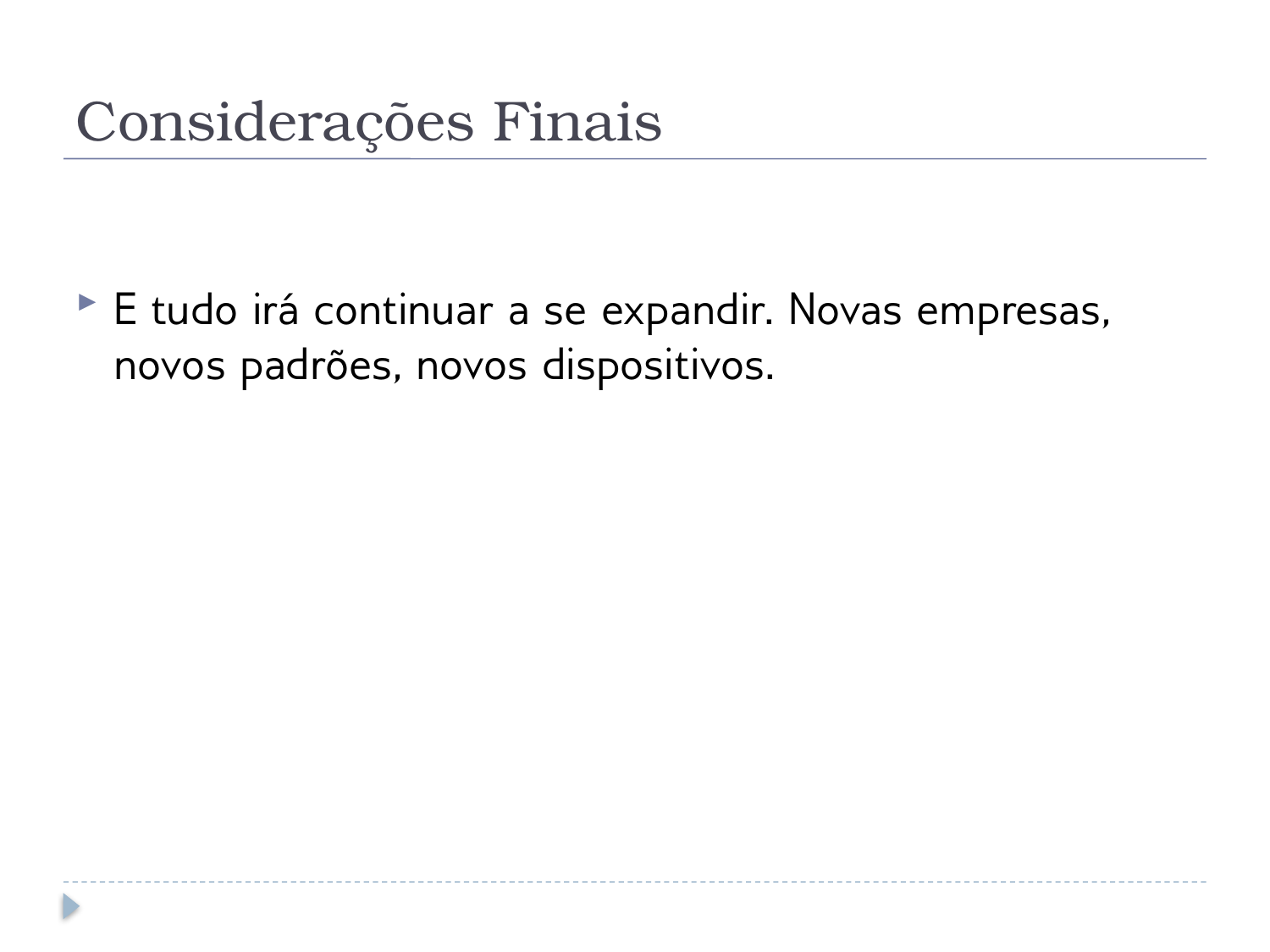

# Considerações Finais

E tudo irá continuar a se expandir. Novas empresas, novos padrões, novos dispositivos.